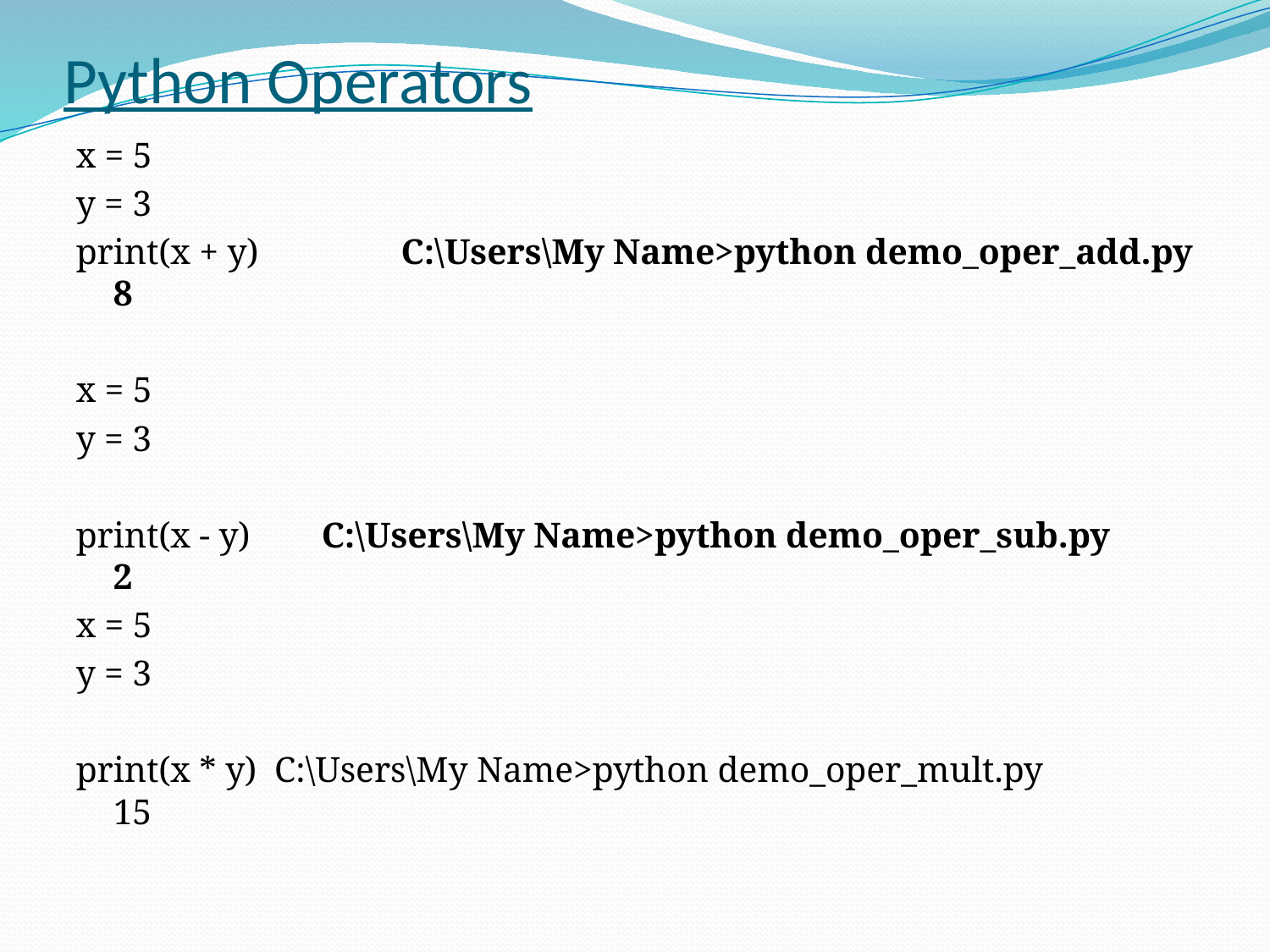

# Python Operators
x = 5
y = 3
print(x + y)                C:\Users\My Name>python demo_oper_add.py
8

x = 5
y = 3

print(x - y)        C:\Users\My Name>python demo_oper_sub.py
2
x = 5
y = 3

print(x * y)  C:\Users\My Name>python demo_oper_mult.py
15